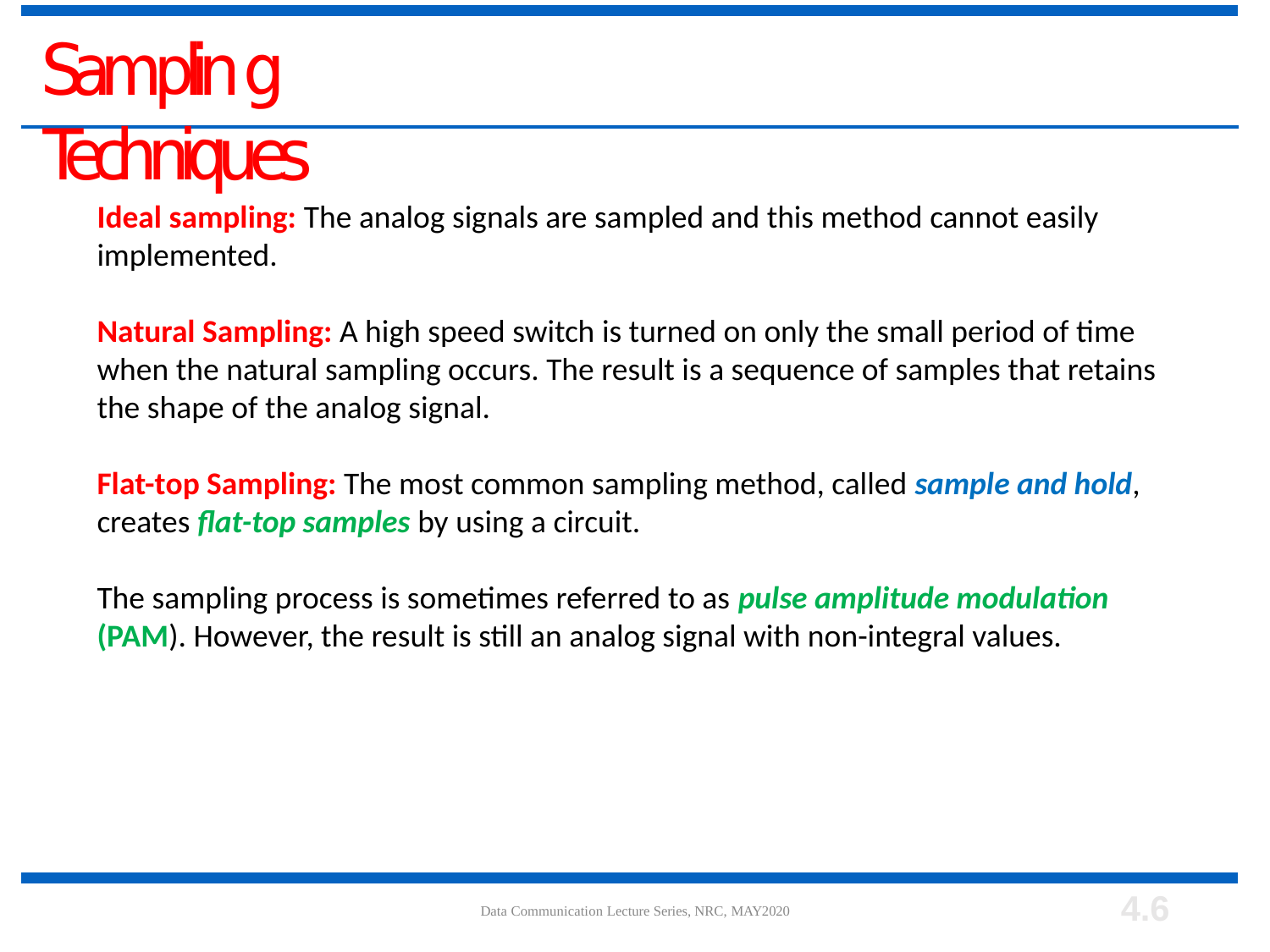

# Sampling Techniques

Ideal sampling: The analog signals are sampled and this method cannot easily implemented.

Natural Sampling: A high speed switch is turned on only the small period of time when the natural sampling occurs. The result is a sequence of samples that retains the shape of the analog signal.

Flat-top Sampling: The most common sampling method, called sample and hold, creates flat-top samples by using a circuit.

The sampling process is sometimes referred to as pulse amplitude modulation (PAM). However, the result is still an analog signal with non-integral values.

4.6
Data Communication Lecture Series, NRC, MAY2020